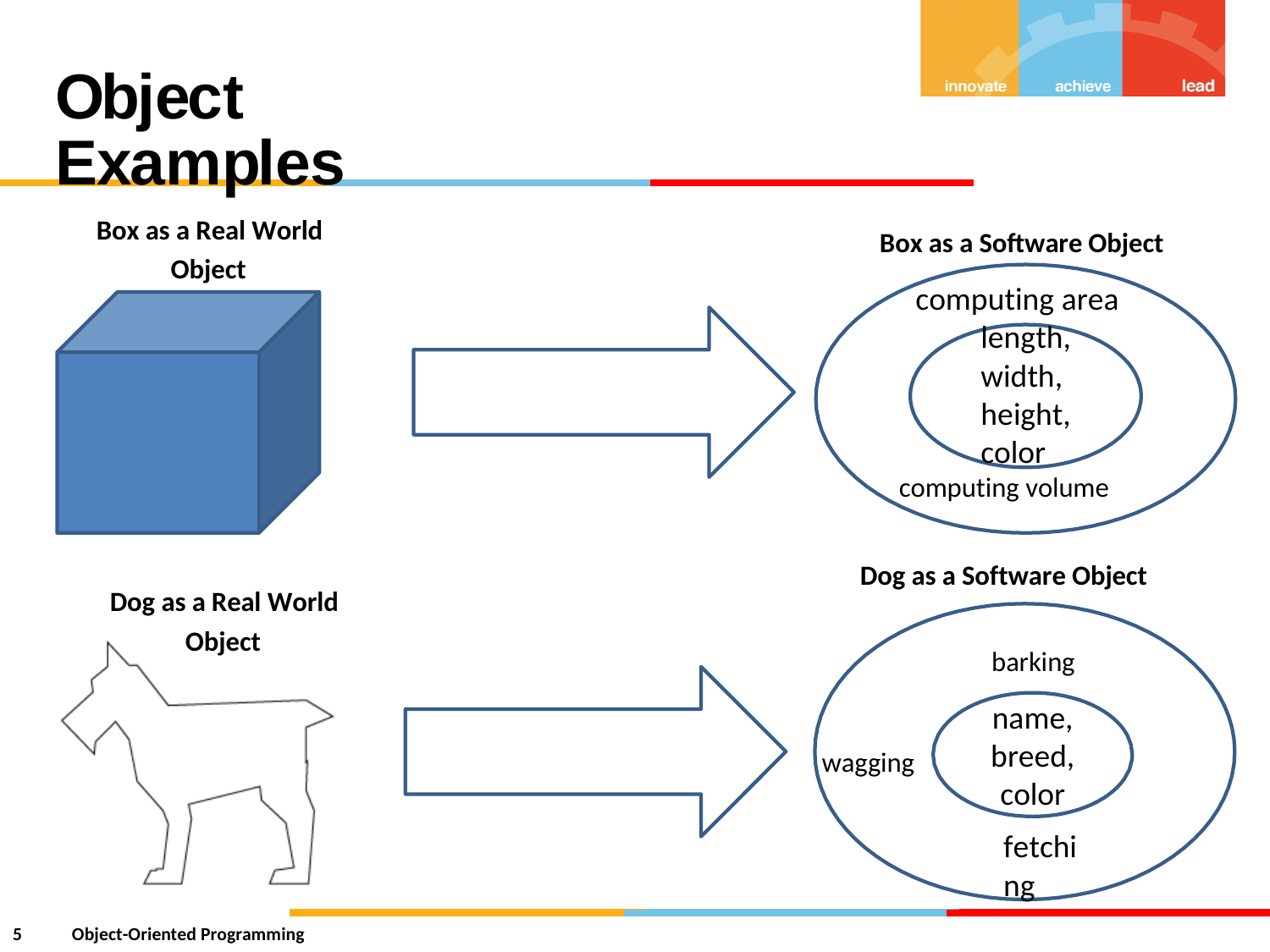

Object Examples

Box as a Real World
Object
Box as a Software Object
computing area length, width, height, color
computing volume

Dog as a Software Object
Dog as a Real World
Object

barking
name, breed, color
fetching

wagging

5
Object-Oriented Programming